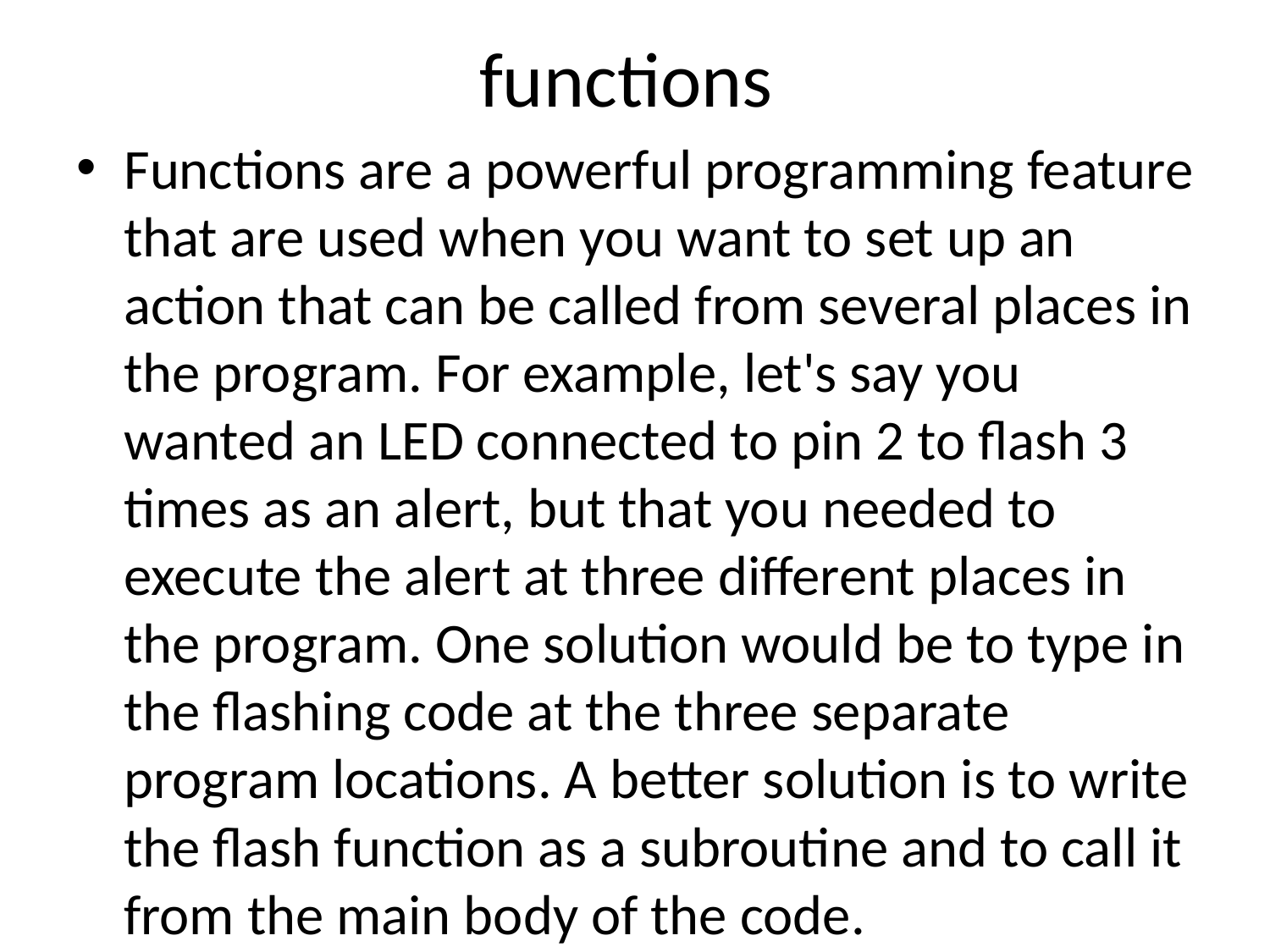

# functions
Functions are a powerful programming feature that are used when you want to set up an action that can be called from several places in the program. For example, let's say you wanted an LED connected to pin 2 to flash 3 times as an alert, but that you needed to execute the alert at three different places in the program. One solution would be to type in the flashing code at the three separate program locations. A better solution is to write the flash function as a subroutine and to call it from the main body of the code.